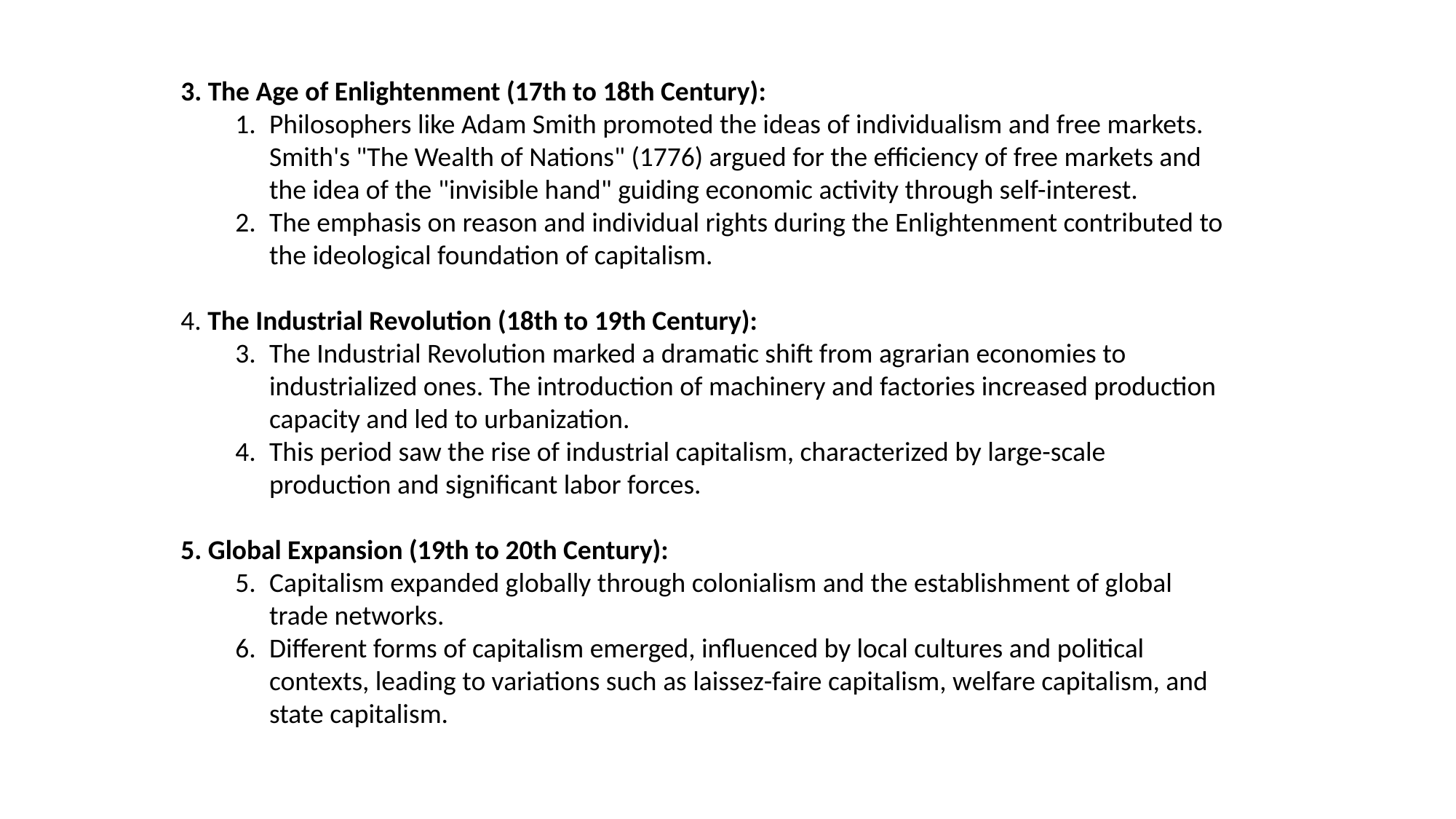

3. The Age of Enlightenment (17th to 18th Century):
Philosophers like Adam Smith promoted the ideas of individualism and free markets. Smith's "The Wealth of Nations" (1776) argued for the efficiency of free markets and the idea of the "invisible hand" guiding economic activity through self-interest.
The emphasis on reason and individual rights during the Enlightenment contributed to the ideological foundation of capitalism.

4. The Industrial Revolution (18th to 19th Century):
The Industrial Revolution marked a dramatic shift from agrarian economies to industrialized ones. The introduction of machinery and factories increased production capacity and led to urbanization.
This period saw the rise of industrial capitalism, characterized by large-scale production and significant labor forces.

5. Global Expansion (19th to 20th Century):
Capitalism expanded globally through colonialism and the establishment of global trade networks.
Different forms of capitalism emerged, influenced by local cultures and political contexts, leading to variations such as laissez-faire capitalism, welfare capitalism, and state capitalism.